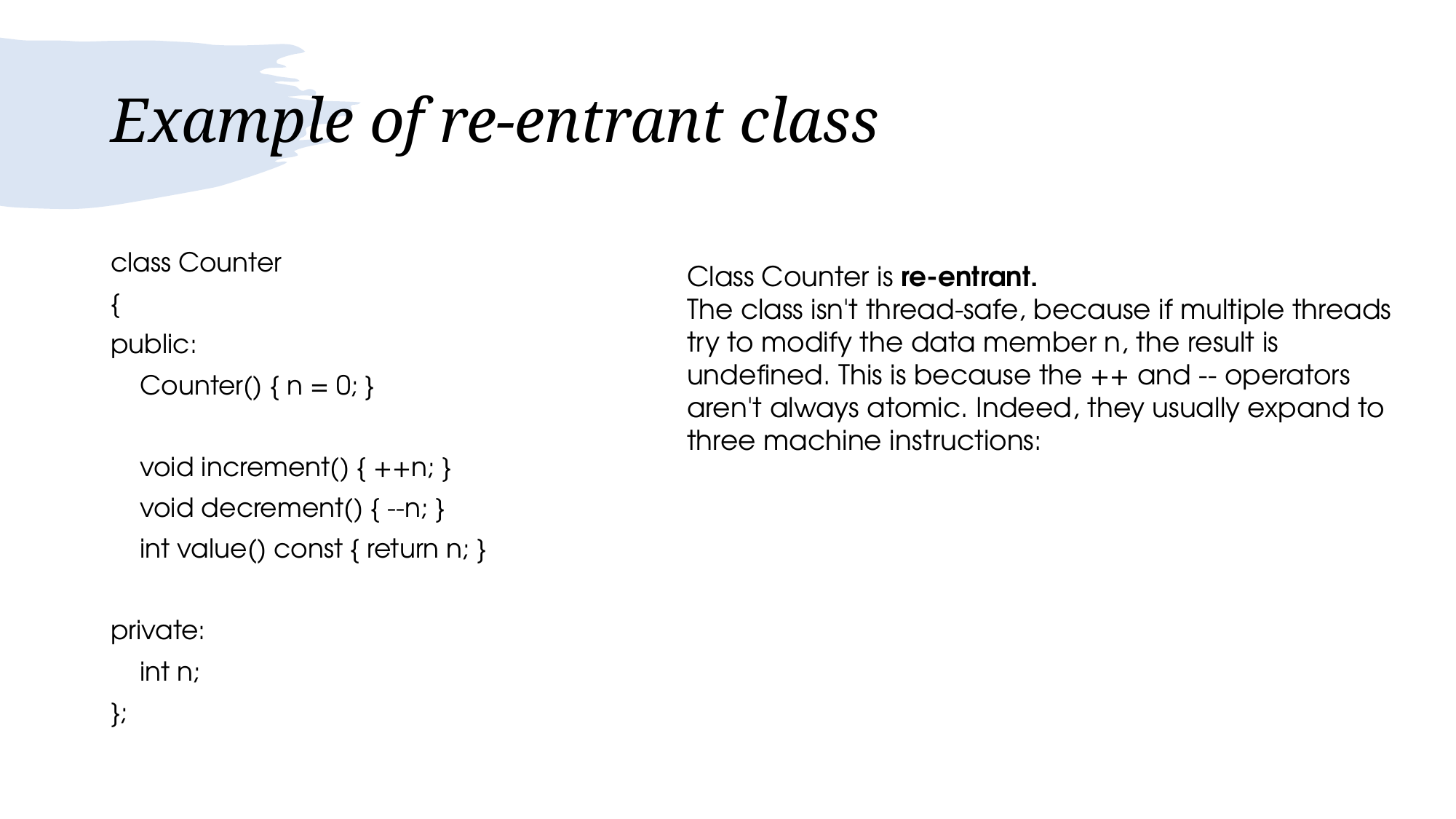

# Example of re-entrant class
class Counter
{
public:
    Counter() { n = 0; }

    void increment() { ++n; }
    void decrement() { --n; }
    int value() const { return n; }

private:
    int n;
};
Class Counter is re-entrant.
The class isn't thread-safe, because if multiple threads try to modify the data member n, the result is undefined. This is because the ++ and -- operators aren't always atomic. Indeed, they usually expand to three machine instructions: